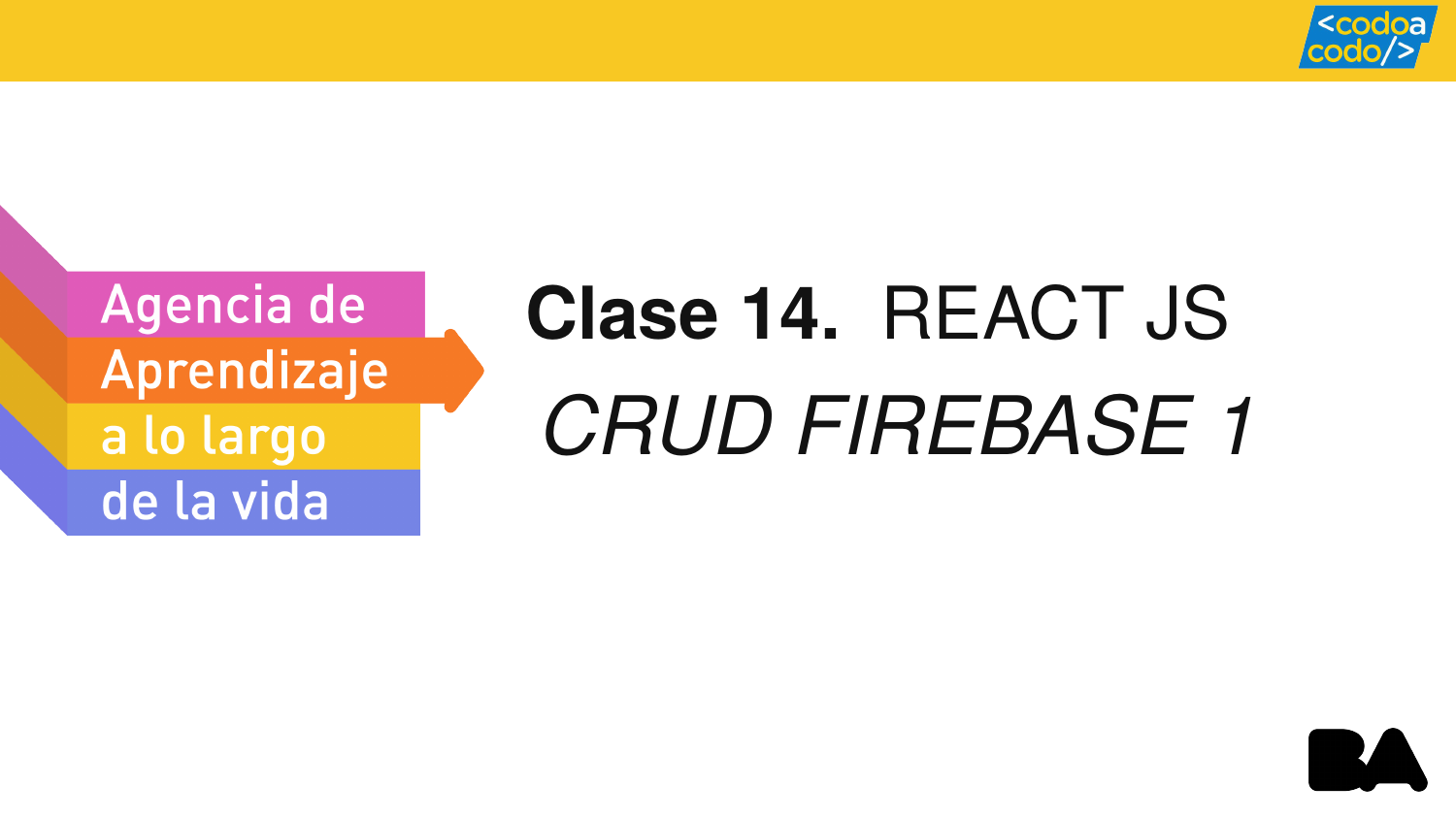

Clase 14.  REACT JS
CRUD FIREBASE 1